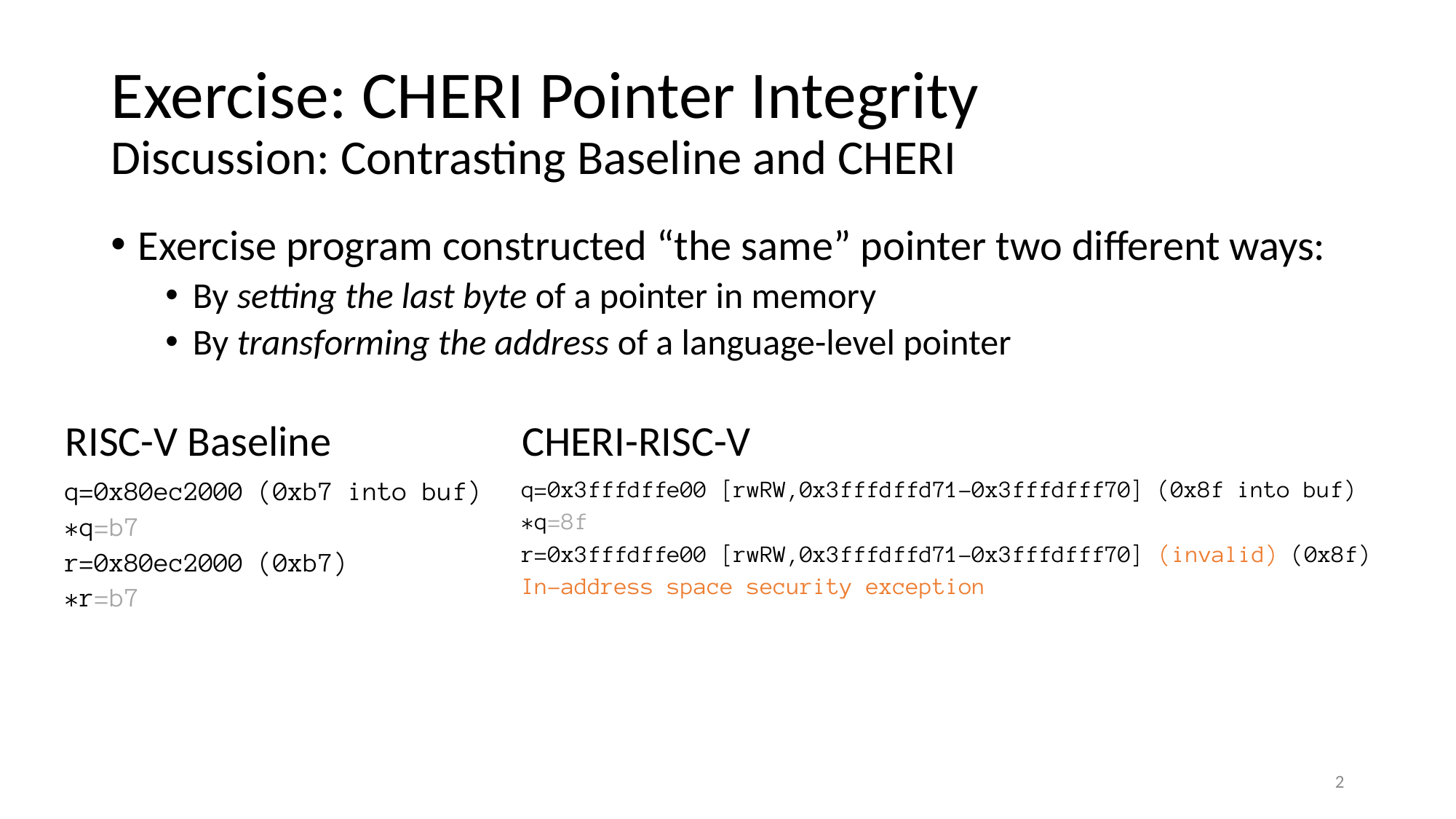

# Exercise: CHERI Pointer Integrity Discussion: Contrasting Baseline and CHERI
Exercise program constructed “the same” pointer two different ways:
By setting the last byte of a pointer in memory
By transforming the address of a language-level pointer
RISC-V Baseline
CHERI-RISC-V
q=0x80ec2000 (0xb7 into buf)
*q=b7
r=0x80ec2000 (0xb7)
*r=b7
q=0x3fffdffe00 [rwRW,0x3fffdffd71-0x3fffdfff70] (0x8f into buf)
*q=8f
r=0x3fffdffe00 [rwRW,0x3fffdffd71-0x3fffdfff70] (invalid) (0x8f)
In-address space security exception
2